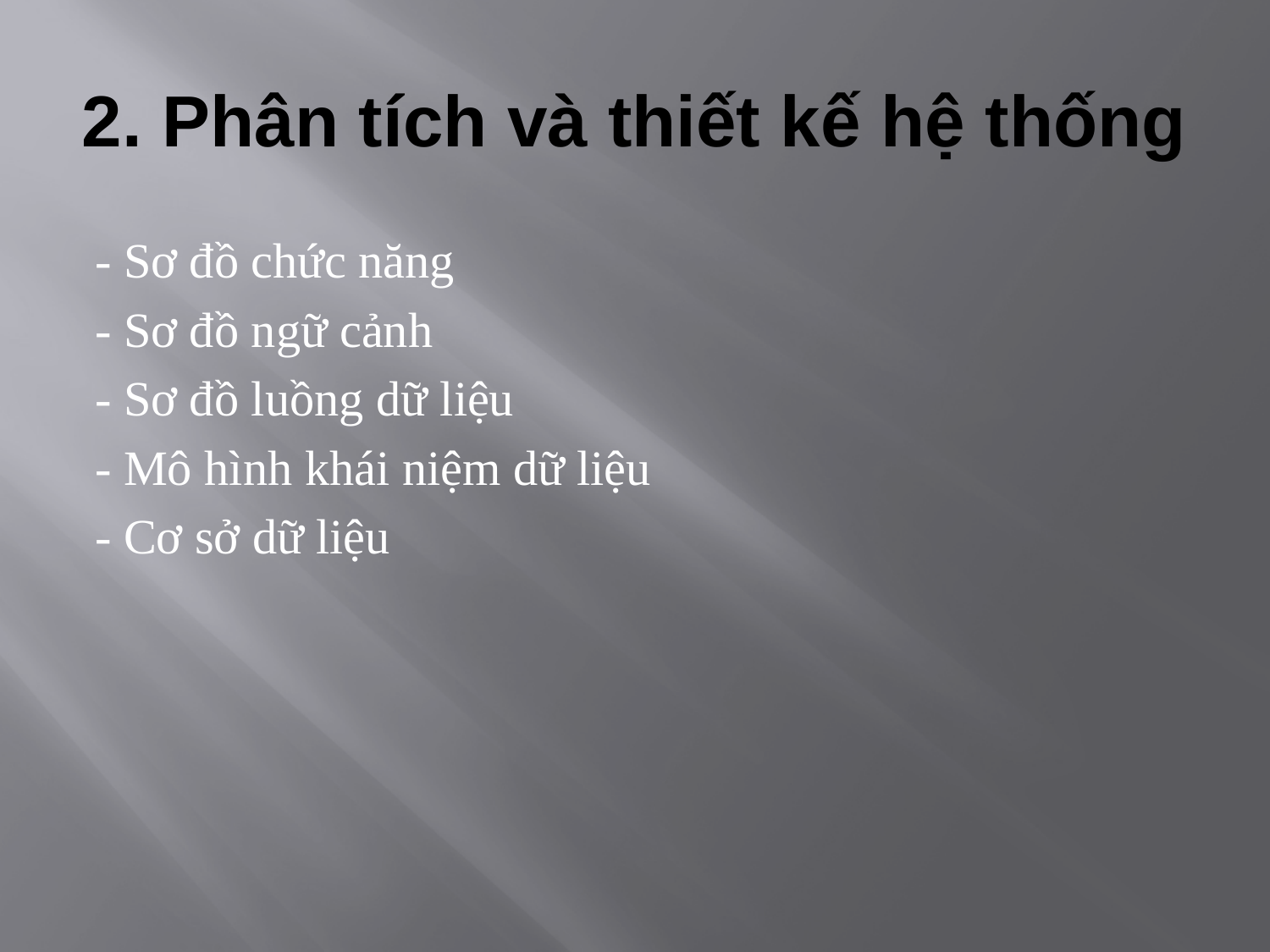

# 2. Phân tích và thiết kế hệ thống
- Sơ đồ chức năng
- Sơ đồ ngữ cảnh
- Sơ đồ luồng dữ liệu
- Mô hình khái niệm dữ liệu
- Cơ sở dữ liệu